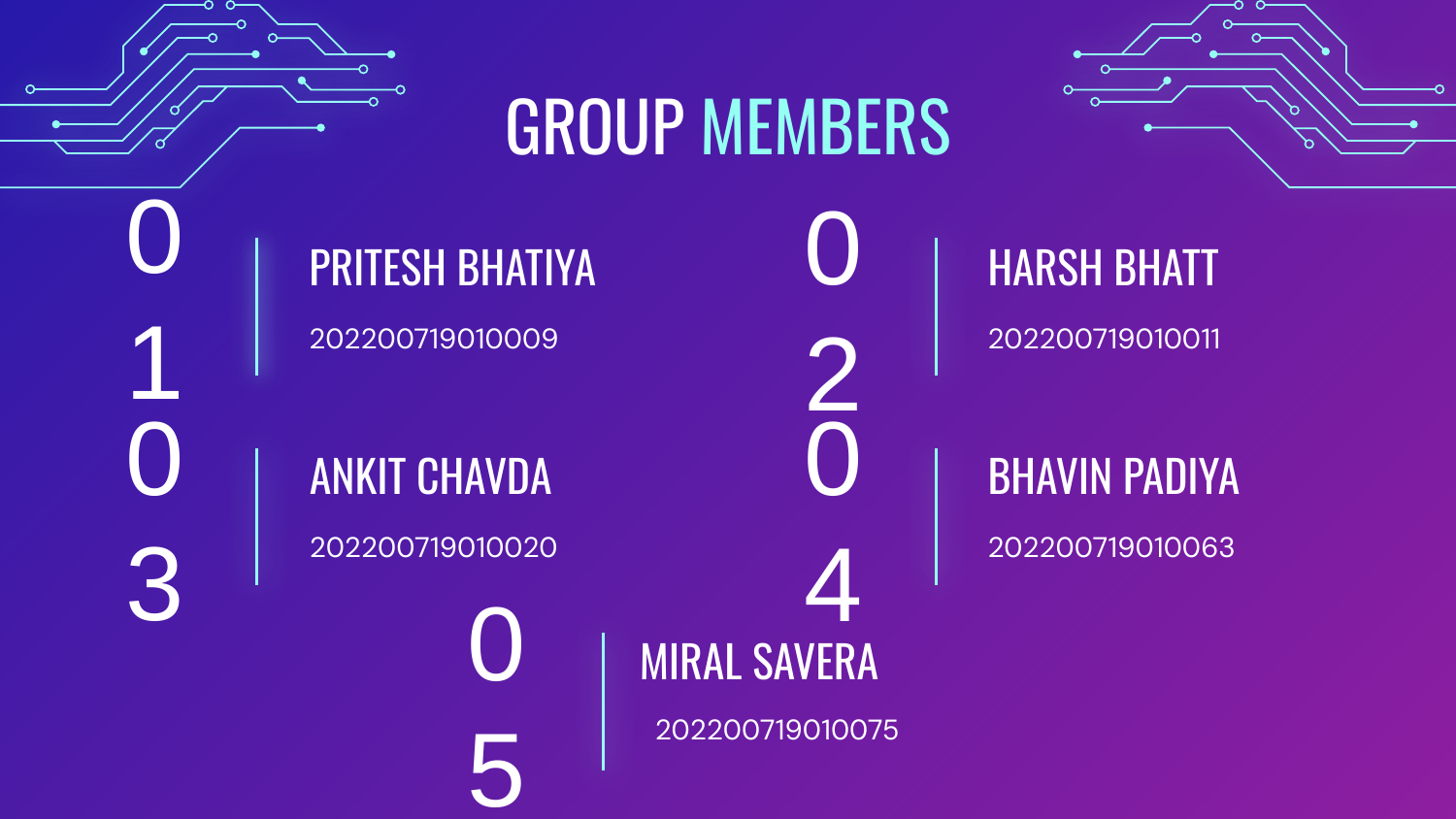

GROUP MEMBERS
01
# PRITESH BHATIYA
HARSH BHATT
02
202200719010009
202200719010011
ANKIT CHAVDA
BHAVIN PADIYA
03
04
202200719010063
202200719010020
MIRAL SAVERA
05
202200719010075